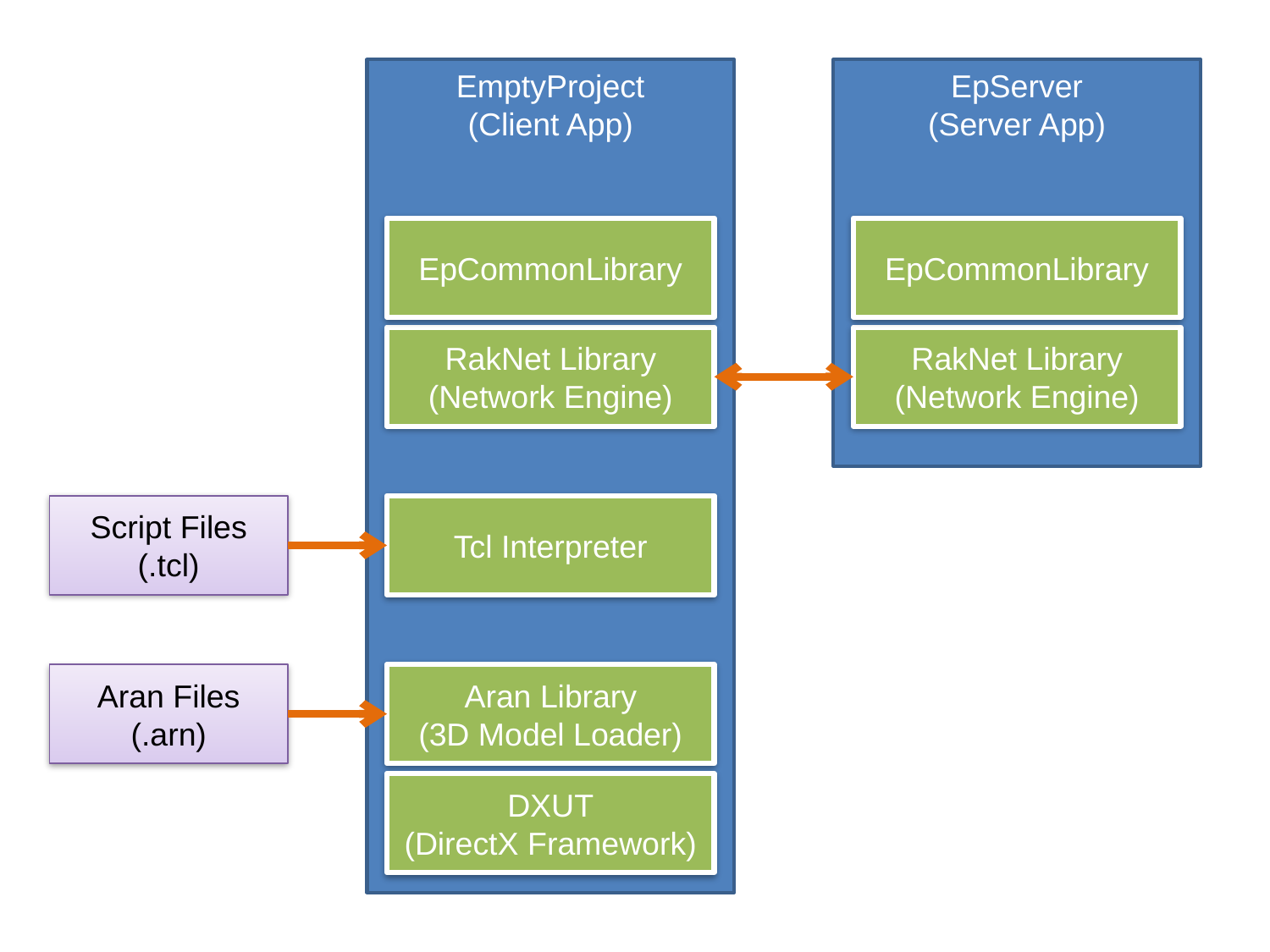

EmptyProject
(Client App)
EpServer
(Server App)
EpCommonLibrary
EpCommonLibrary
RakNet Library
(Network Engine)
RakNet Library
(Network Engine)
Script Files
(.tcl)
Tcl Interpreter
Aran Files
(.arn)
Aran Library
(3D Model Loader)
DXUT
(DirectX Framework)